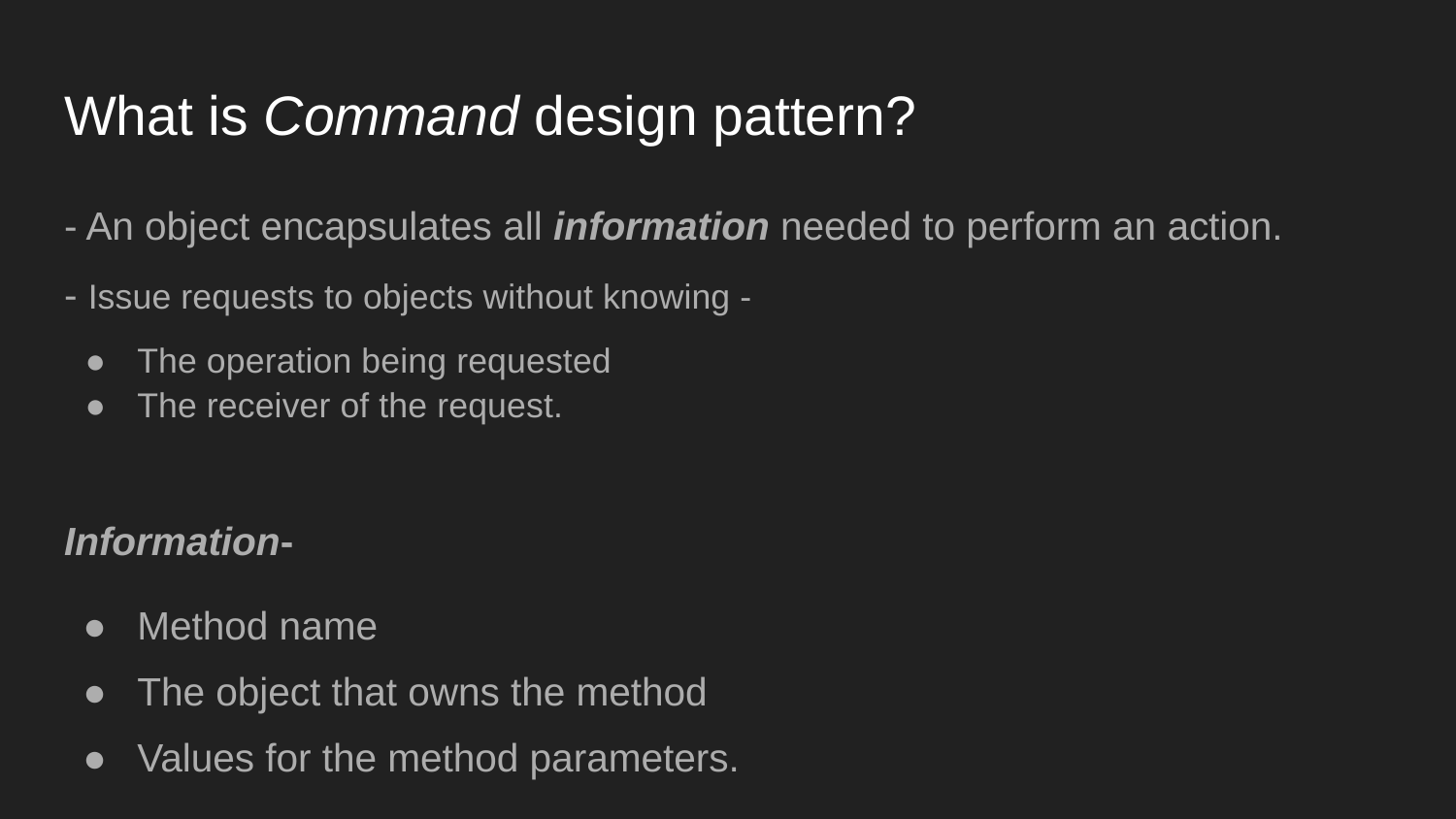

# What is Command design pattern?
- An object encapsulates all information needed to perform an action.
- Issue requests to objects without knowing -
The operation being requested
The receiver of the request.

Information-
Method name
The object that owns the method
Values for the method parameters.